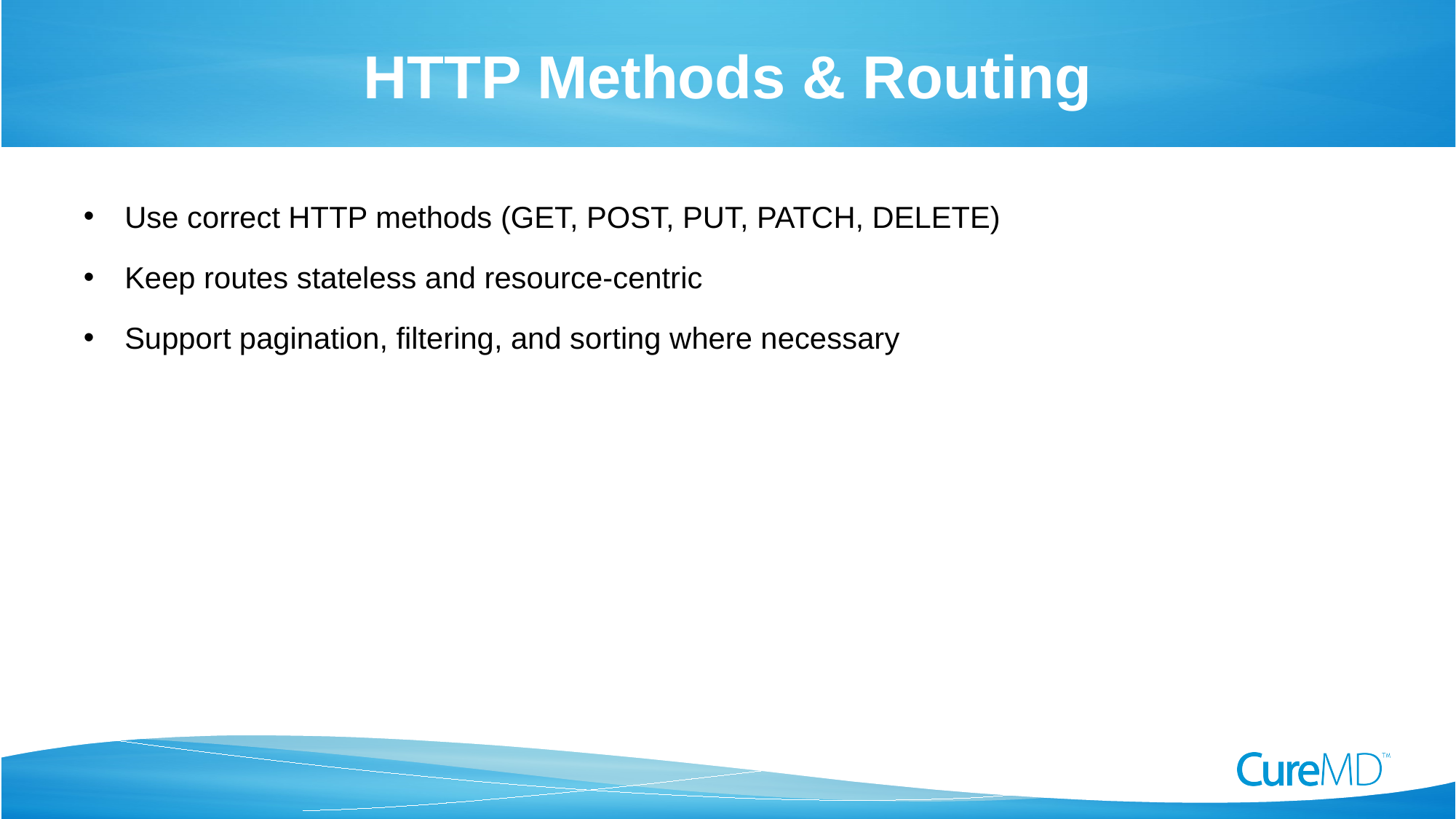

# HTTP Methods & Routing
Use correct HTTP methods (GET, POST, PUT, PATCH, DELETE)
Keep routes stateless and resource-centric
Support pagination, filtering, and sorting where necessary